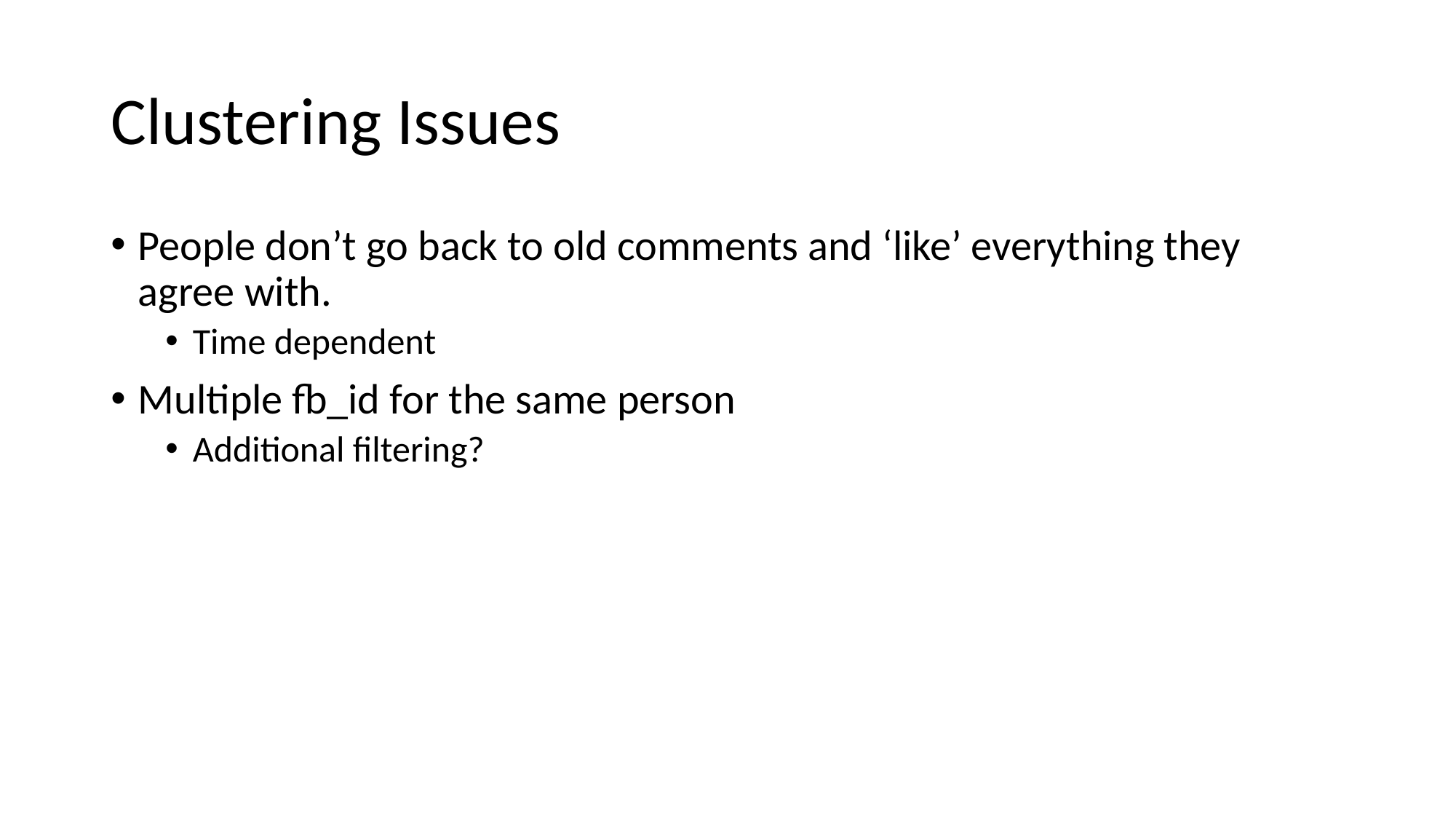

# Clustering Issues
People don’t go back to old comments and ‘like’ everything they agree with.
Time dependent
Multiple fb_id for the same person
Additional filtering?